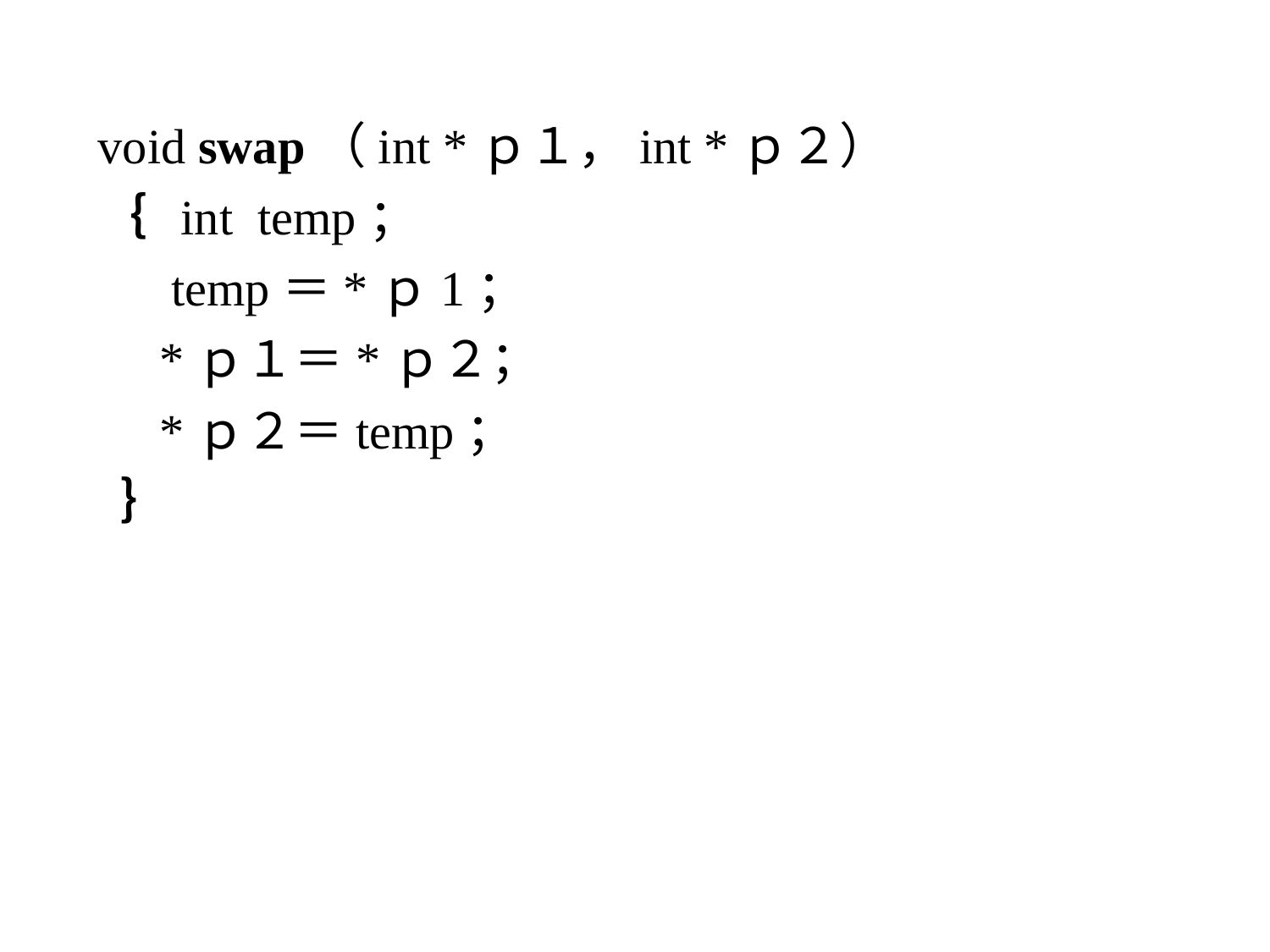

void swap（int *ｐ１，int *ｐ２）
｛  int  temp；
      temp＝*ｐ1；
     *ｐ１＝*ｐ２；
     *ｐ２＝temp；
 ｝